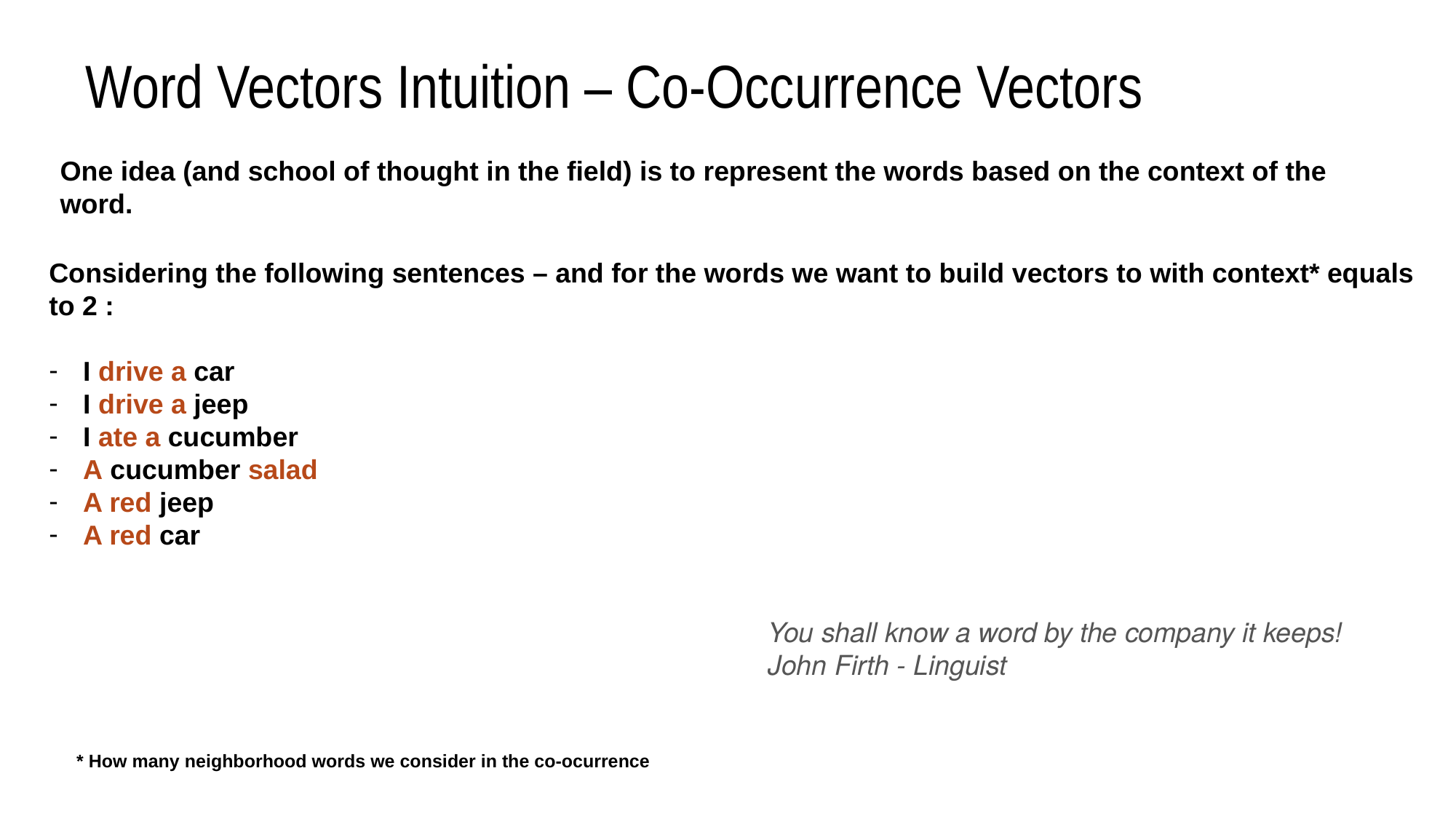

Word Vectors Intuition – Co-Occurrence Vectors
One idea (and school of thought in the field) is to represent the words based on the context of the
word.
Considering the following sentences – and for the words we want to build vectors to with context* equals to 2 :

I drive a car
I drive a jeep
I ate a cucumber
A cucumber salad
A red jeep
A red car
You shall know a word by the company it keeps!
John Firth - Linguist
* How many neighborhood words we consider in the co-ocurrence